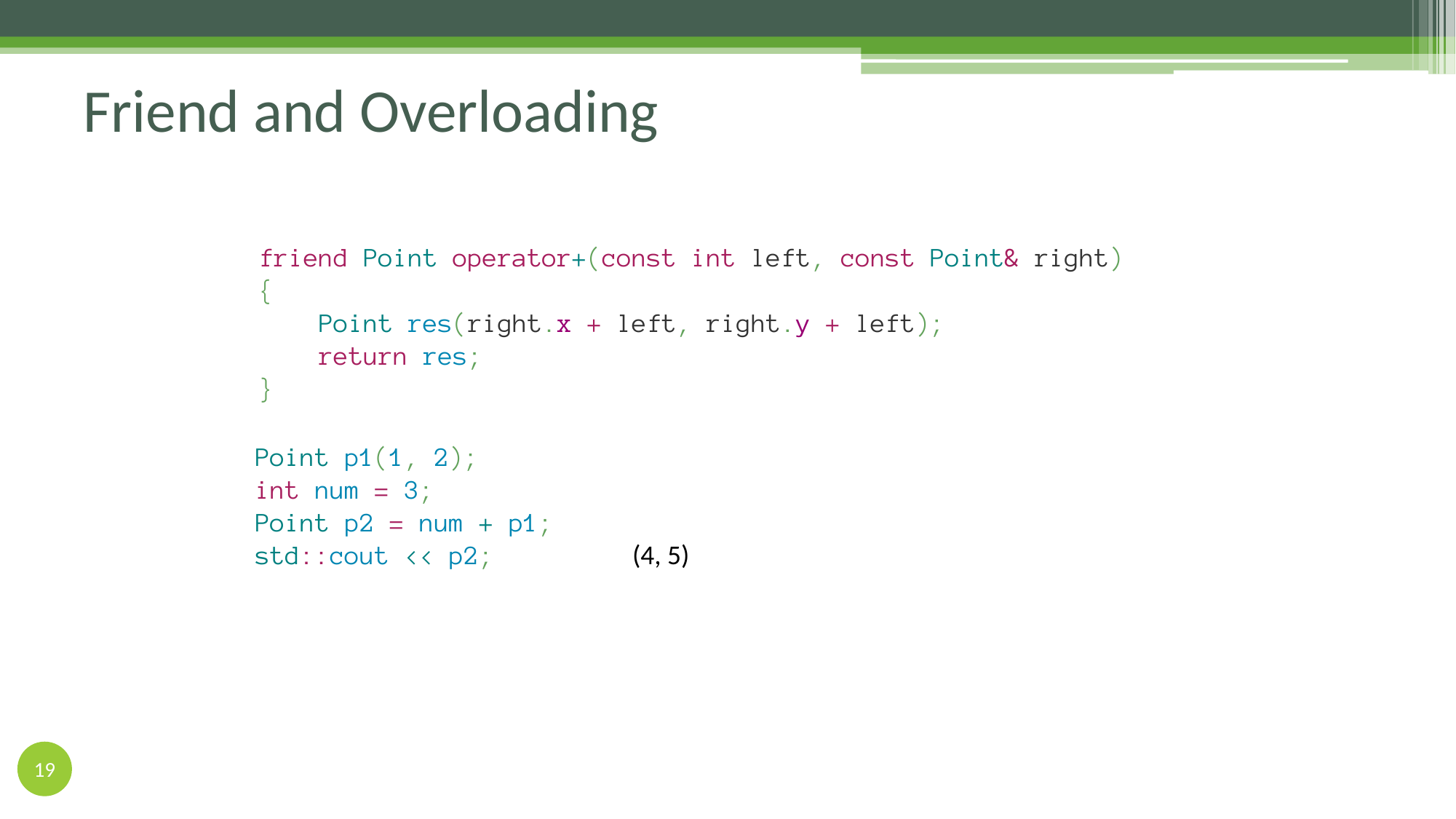

Friend and Overloading
friend Point operator+(const int left, const Point& right)
{
    Point res(right.x + left, right.y + left);
    return res;
}
Point p1(1, 2);
int num = 3;
Point p2 = num + p1;
std::cout << p2;
(4, 5)